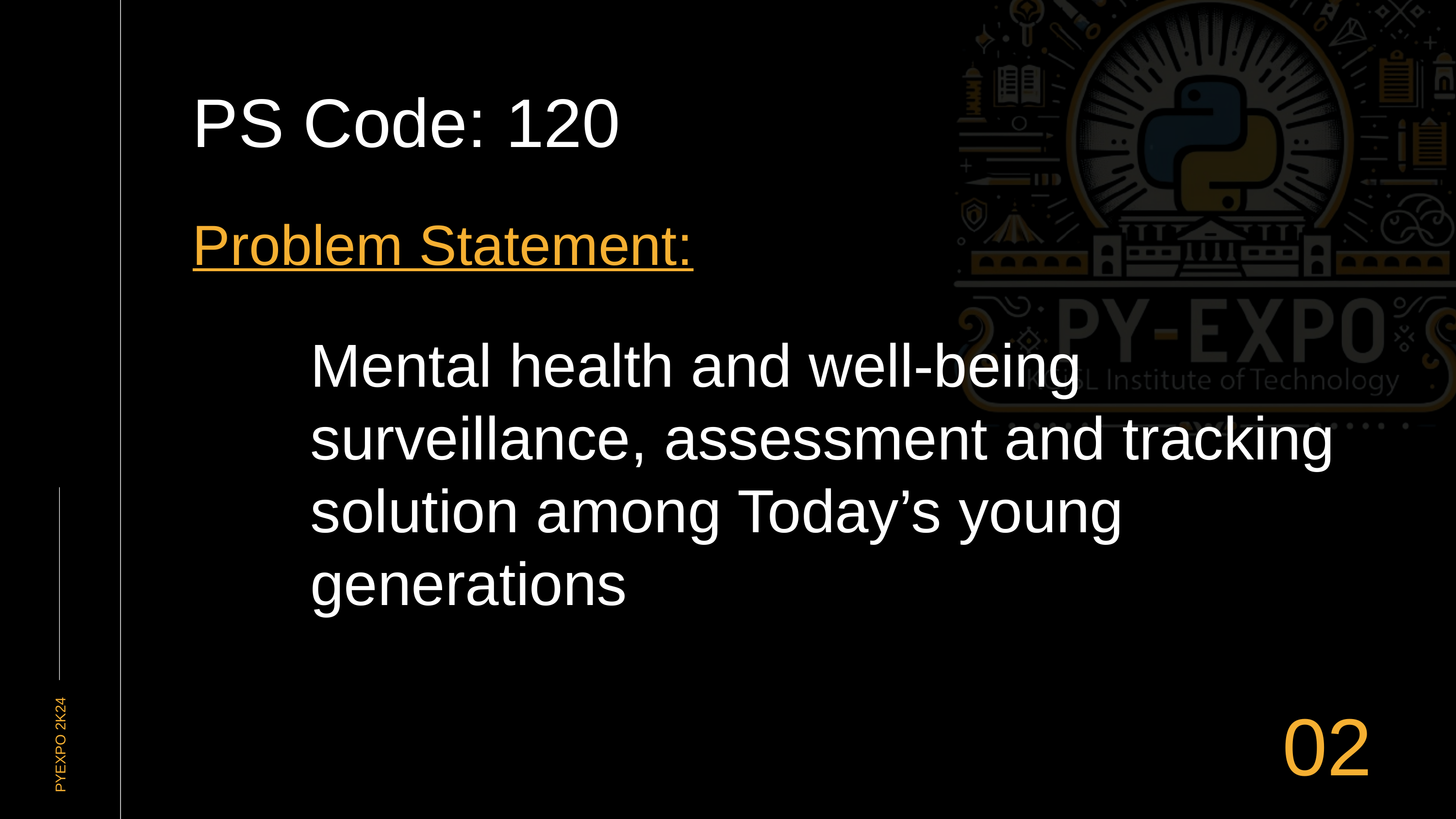

PS Code: 120
Problem Statement:
Mental health and well-being surveillance, assessment and tracking solution among Today’s young generations

02
PYEXPO 2K24